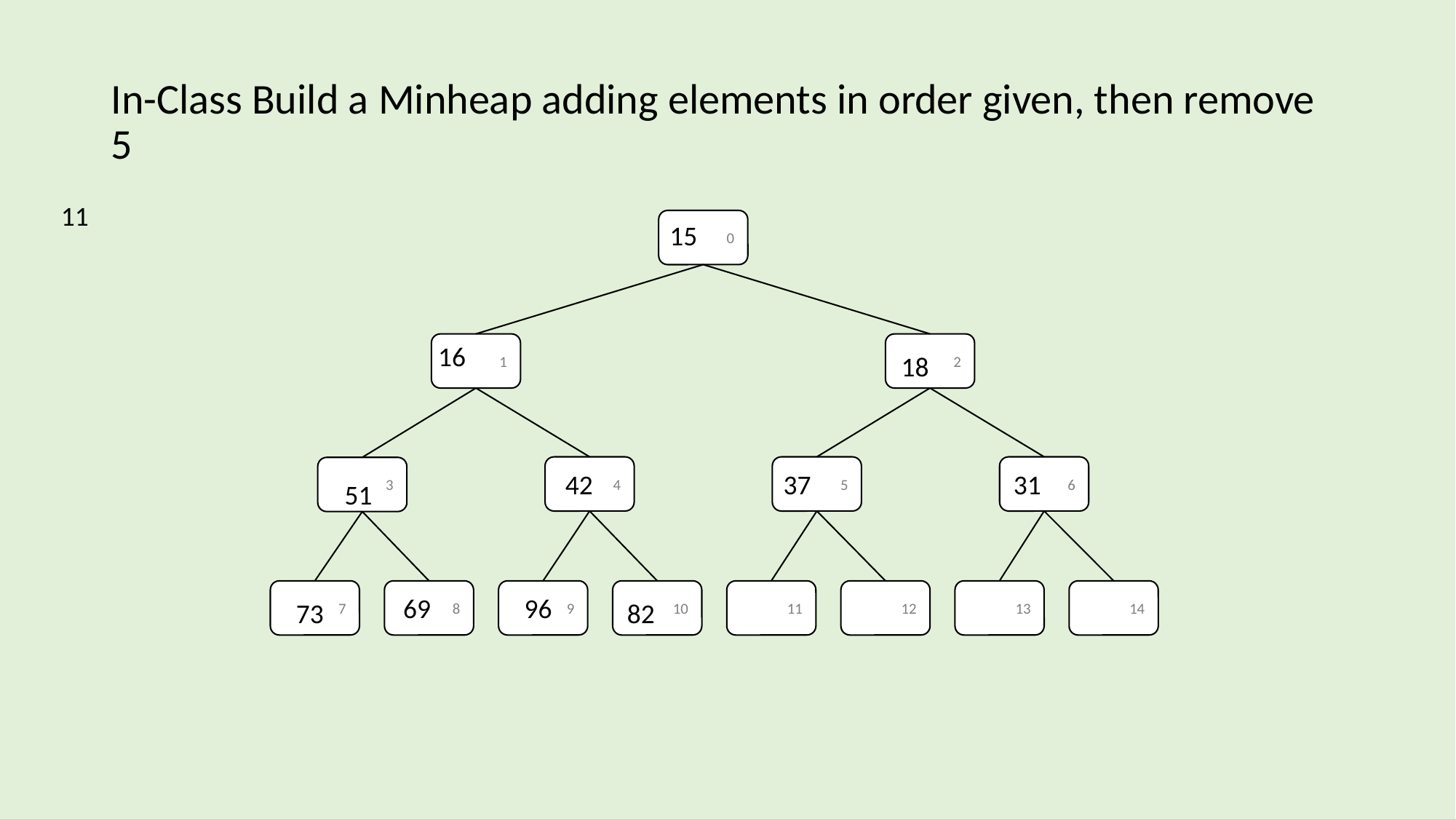

# In-Class Build a Minheap adding elements in order given, then remove 5
11
0
15
2
1
16
18
6
5
4
3
42
31
37
51
7
8
9
10
11
12
13
14
69
96
73
82